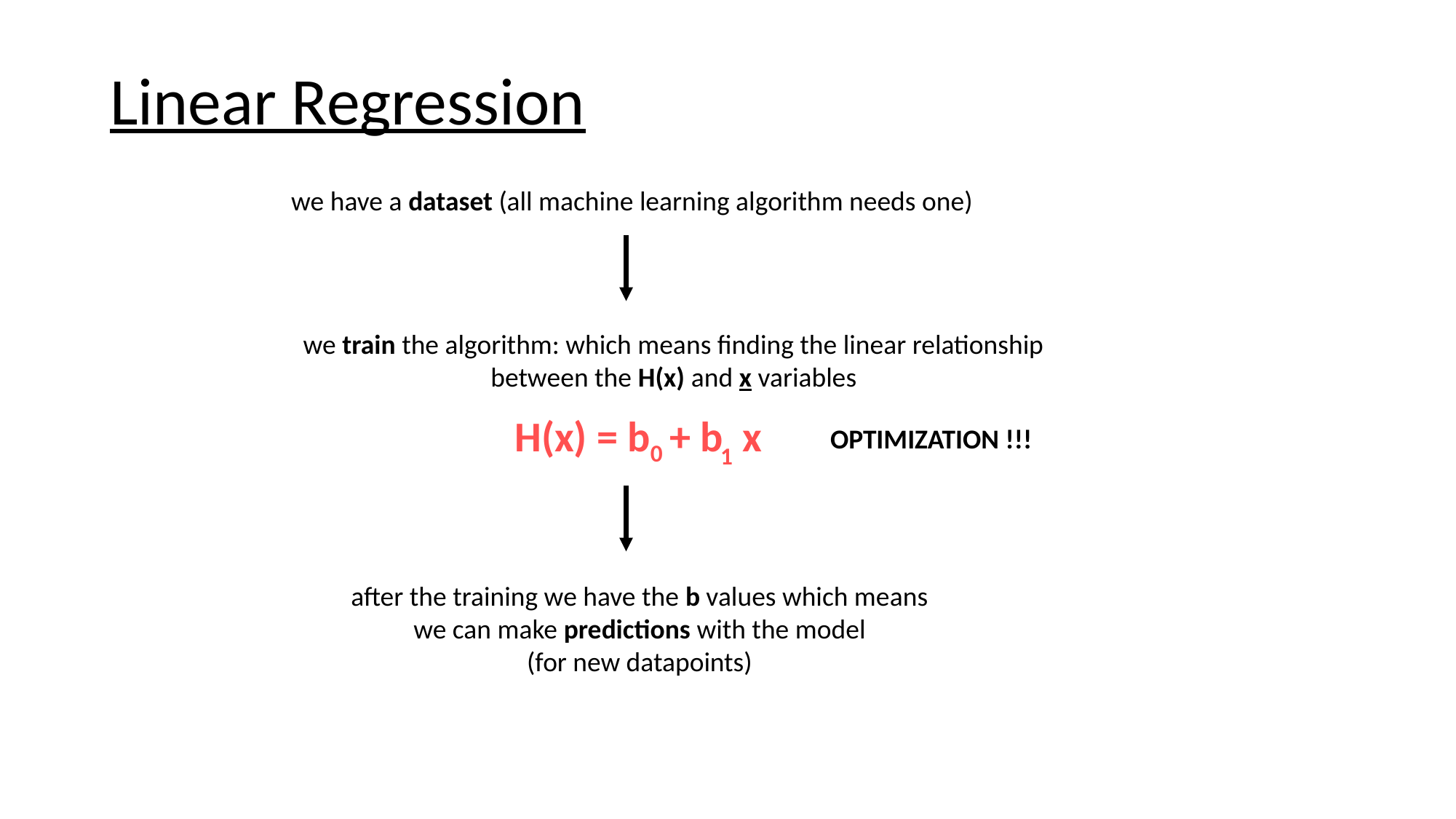

# Linear Regression
we have a dataset (all machine learning algorithm needs one)
we train the algorithm: which means finding the linear relationship
between the H(x) and x variables
H(x) = b  + b  x
OPTIMIZATION !!!
0
1
after the training we have the b values which means
we can make predictions with the model
(for new datapoints)